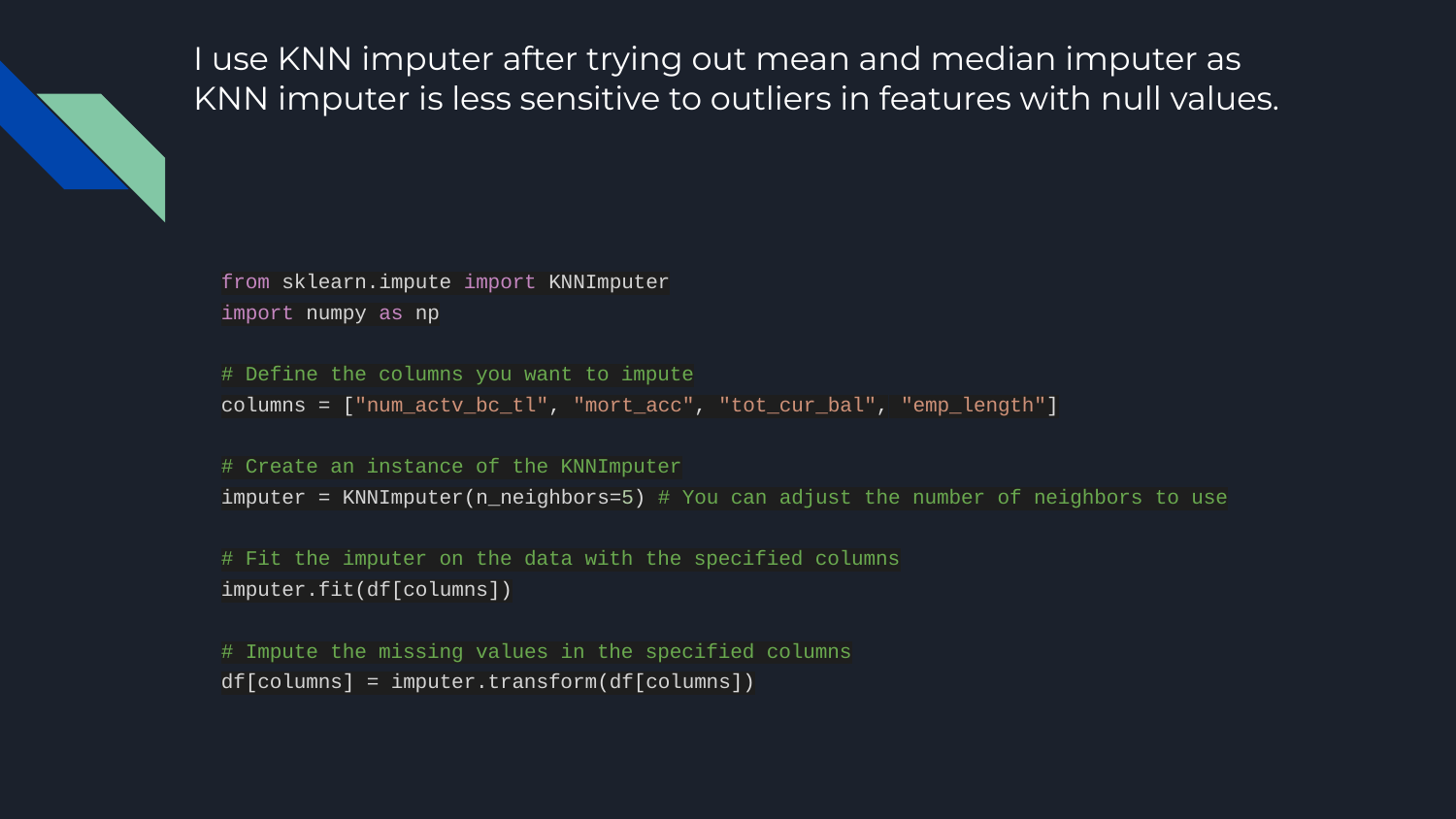

# I use KNN imputer after trying out mean and median imputer as KNN imputer is less sensitive to outliers in features with null values.
from sklearn.impute import KNNImputer
import numpy as np

# Define the columns you want to impute
columns = ["num_actv_bc_tl", "mort_acc", "tot_cur_bal", "emp_length"]

# Create an instance of the KNNImputer
imputer = KNNImputer(n_neighbors=5) # You can adjust the number of neighbors to use

# Fit the imputer on the data with the specified columns
imputer.fit(df[columns])

# Impute the missing values in the specified columns
df[columns] = imputer.transform(df[columns])